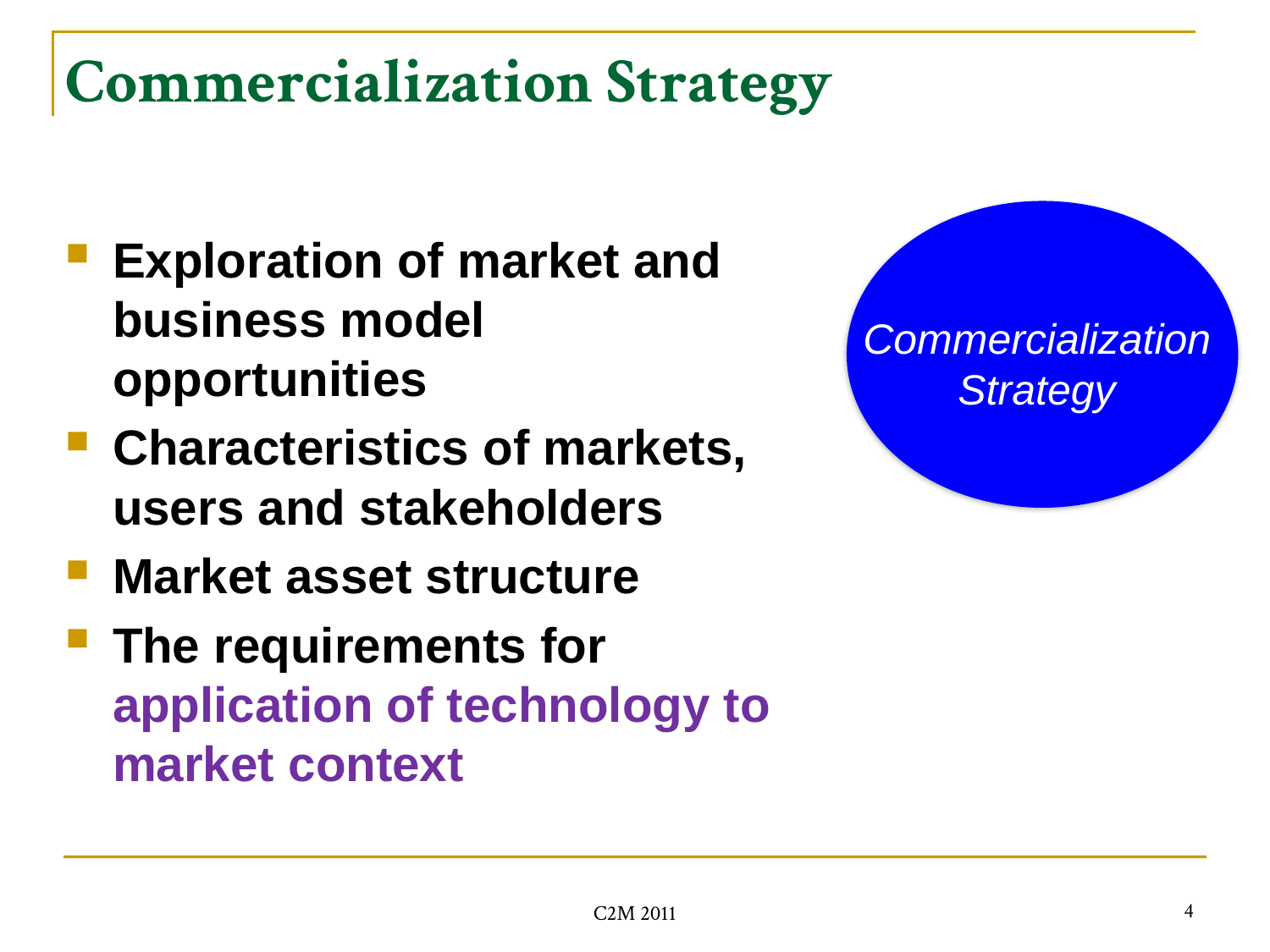

# Commercialization Strategy

Exploration of market and business model opportunities
Characteristics of markets, users and stakeholders
Market asset structure
The requirements for application of technology to market context
Commercialization Strategy
4
C2M 2011